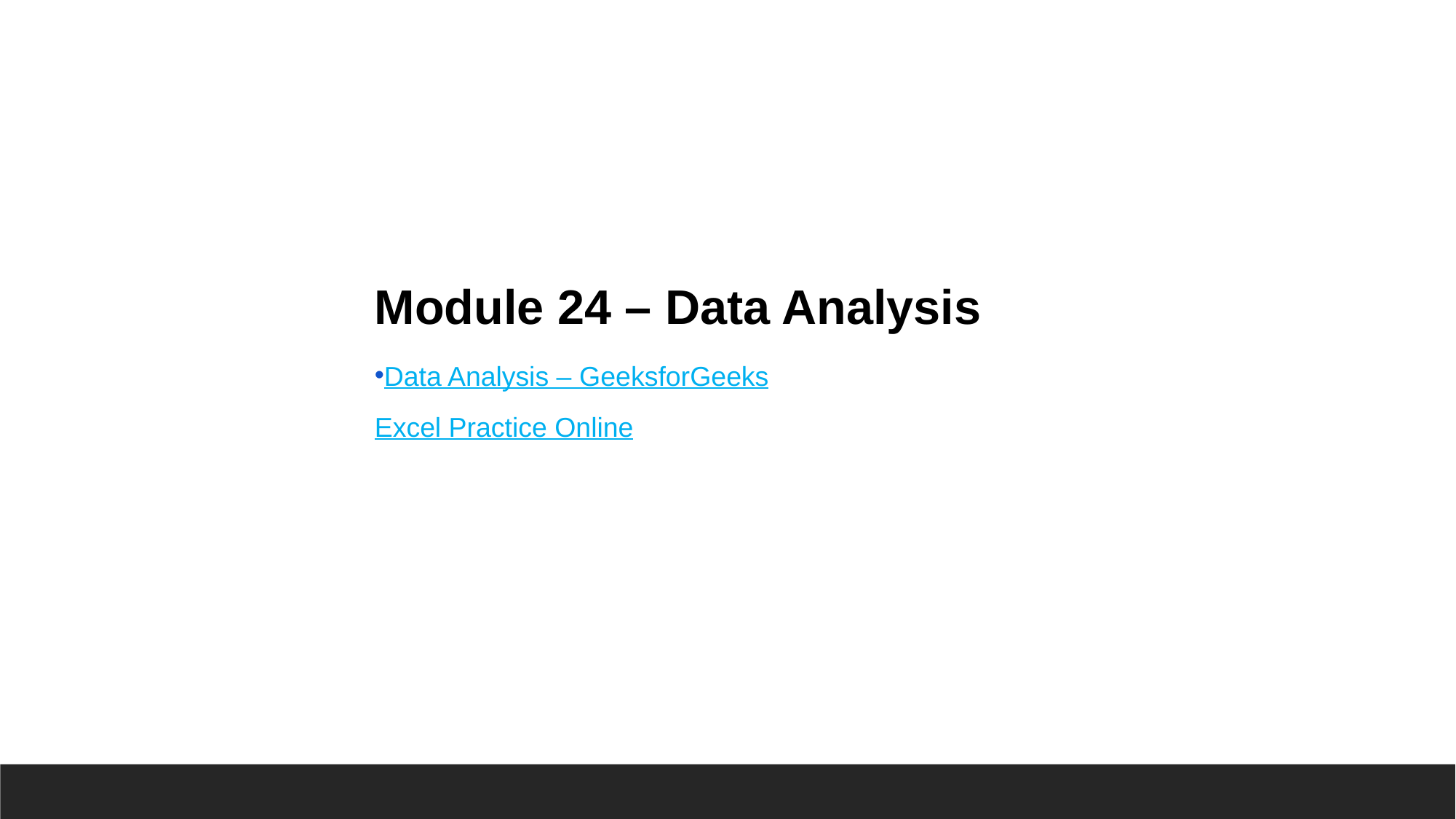

Module 24 – Data Analysis
Data Analysis – GeeksforGeeks
Excel Practice Online